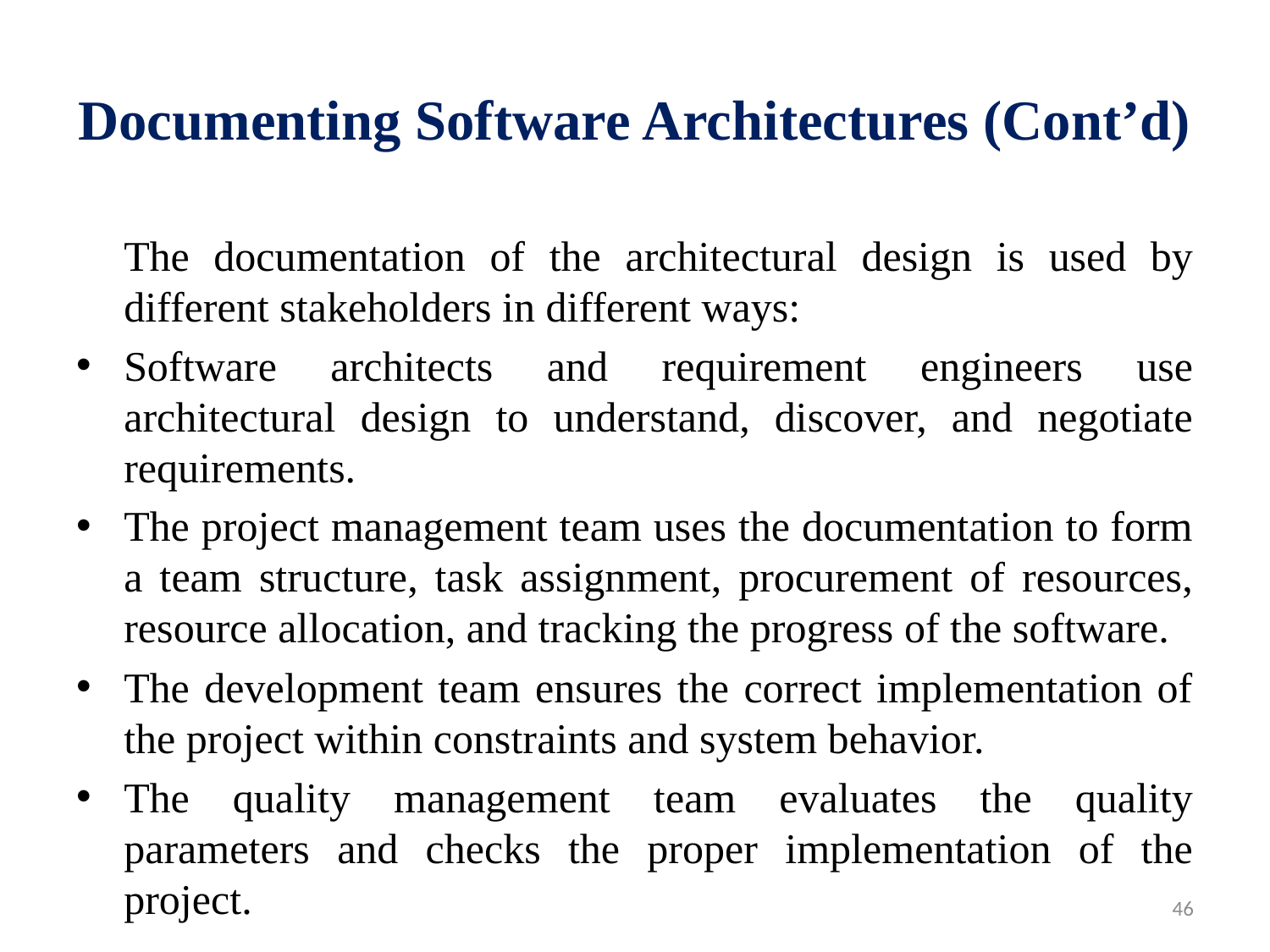

# Documenting Software Architectures (Cont’d)
	The documentation of the architectural design is used by different stakeholders in different ways:
Software architects and requirement engineers use architectural design to understand, discover, and negotiate requirements.
The project management team uses the documentation to form a team structure, task assignment, procurement of resources, resource allocation, and tracking the progress of the software.
The development team ensures the correct implementation of the project within constraints and system behavior.
The quality management team evaluates the quality parameters and checks the proper implementation of the project.
46